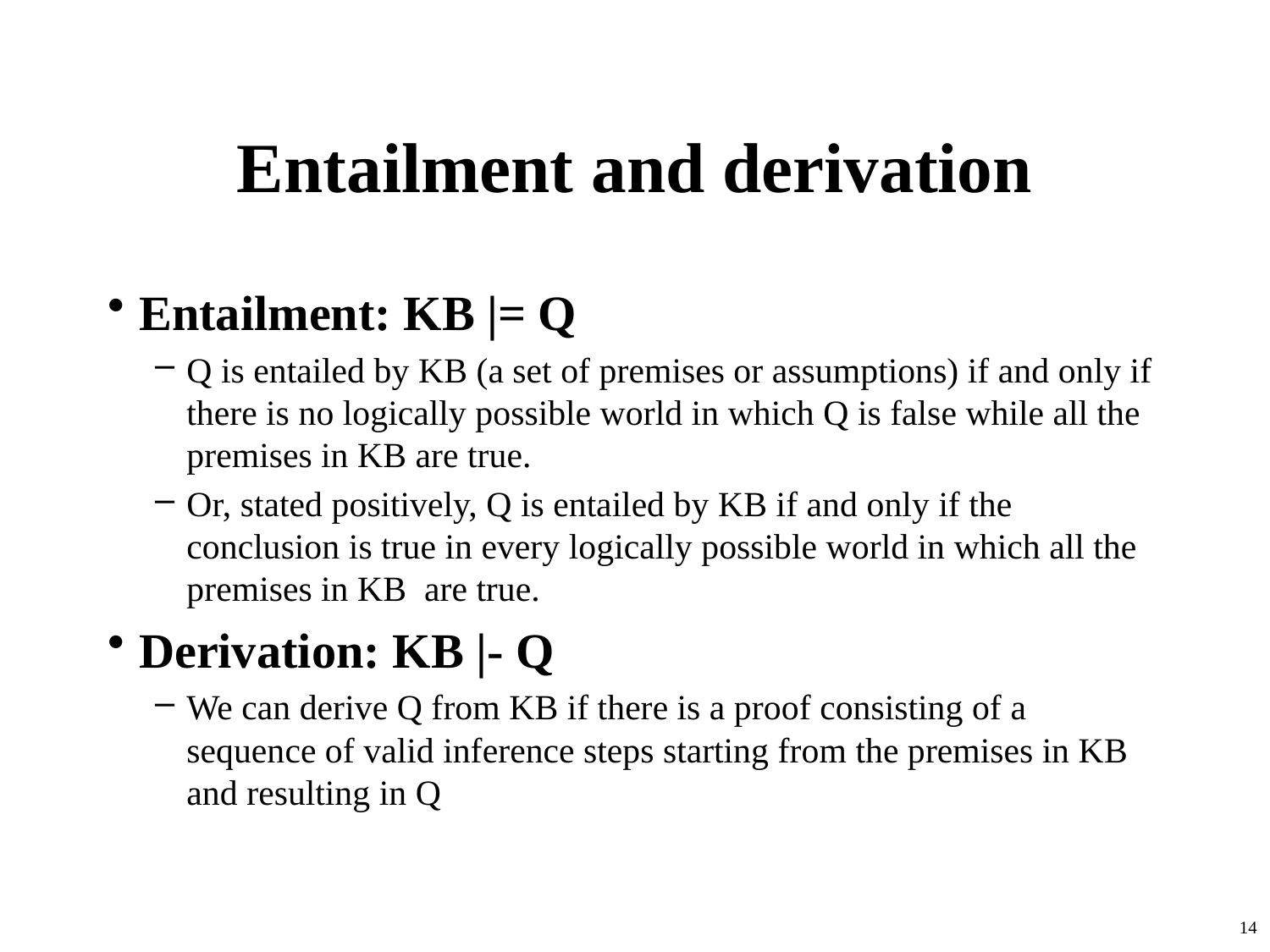

# Entailment and derivation
Entailment: KB |= Q
Q is entailed by KB (a set of premises or assumptions) if and only if there is no logically possible world in which Q is false while all the premises in KB are true.
Or, stated positively, Q is entailed by KB if and only if the conclusion is true in every logically possible world in which all the premises in KB  are true.
Derivation: KB |- Q
We can derive Q from KB if there is a proof consisting of a sequence of valid inference steps starting from the premises in KB and resulting in Q
14